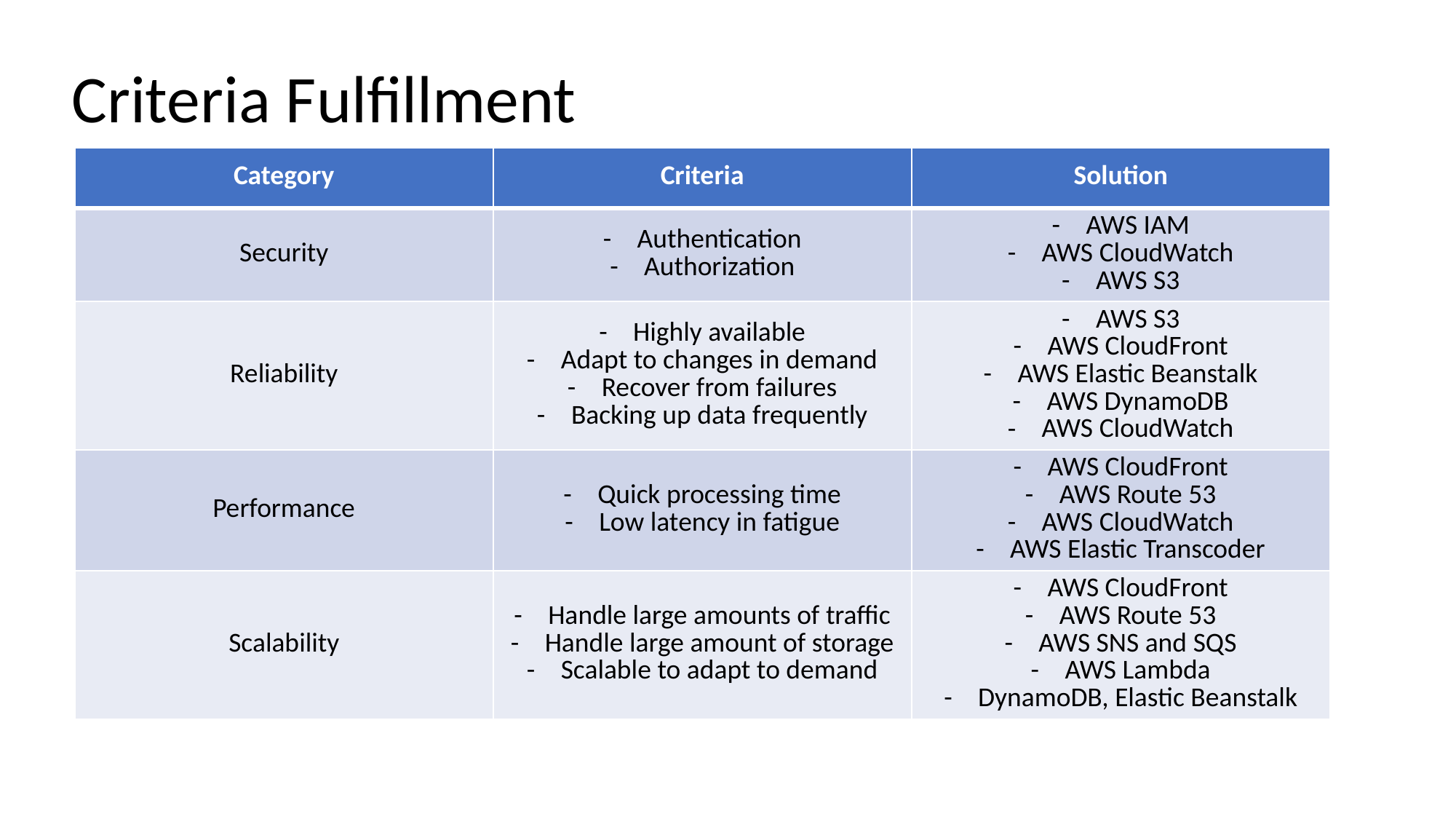

# Criteria Fulfillment
| Category | Criteria | Solution |
| --- | --- | --- |
| Security | Authentication Authorization | AWS IAM AWS CloudWatch AWS S3 |
| Reliability | Highly available Adapt to changes in demand Recover from failures Backing up data frequently | AWS S3 AWS CloudFront AWS Elastic Beanstalk AWS DynamoDB AWS CloudWatch |
| Performance | Quick processing time Low latency in fatigue | AWS CloudFront AWS Route 53 AWS CloudWatch AWS Elastic Transcoder |
| Scalability | Handle large amounts of traffic Handle large amount of storage Scalable to adapt to demand | AWS CloudFront AWS Route 53 AWS SNS and SQS AWS Lambda DynamoDB, Elastic Beanstalk |